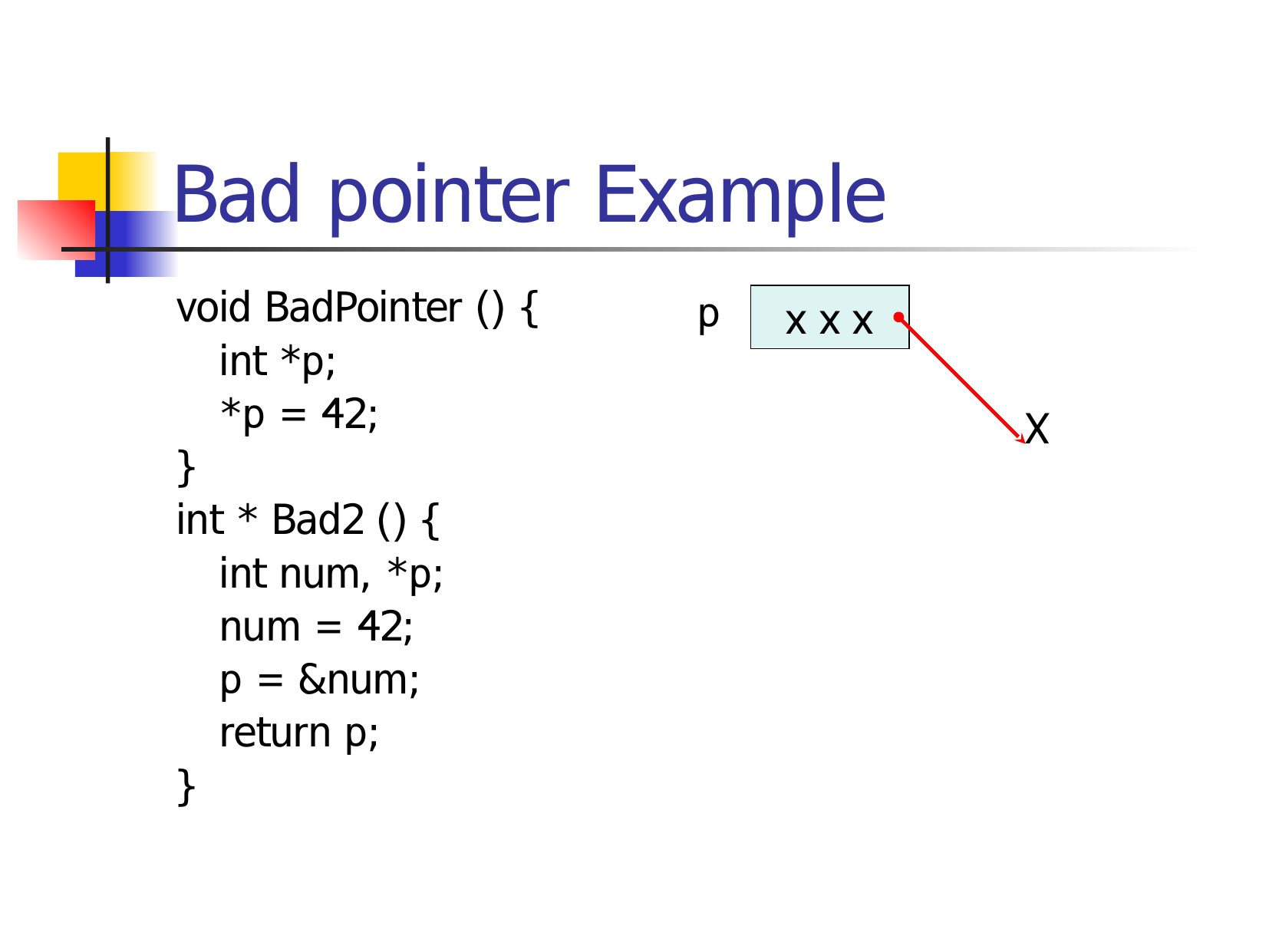

# Bad pointer Example
p
void BadPointer () {
	int *p;
	*p = 42;
}
int * Bad2 () {
	int num, *p;
	num = 42;
	p = &num;
	return p;
}
x x x
X